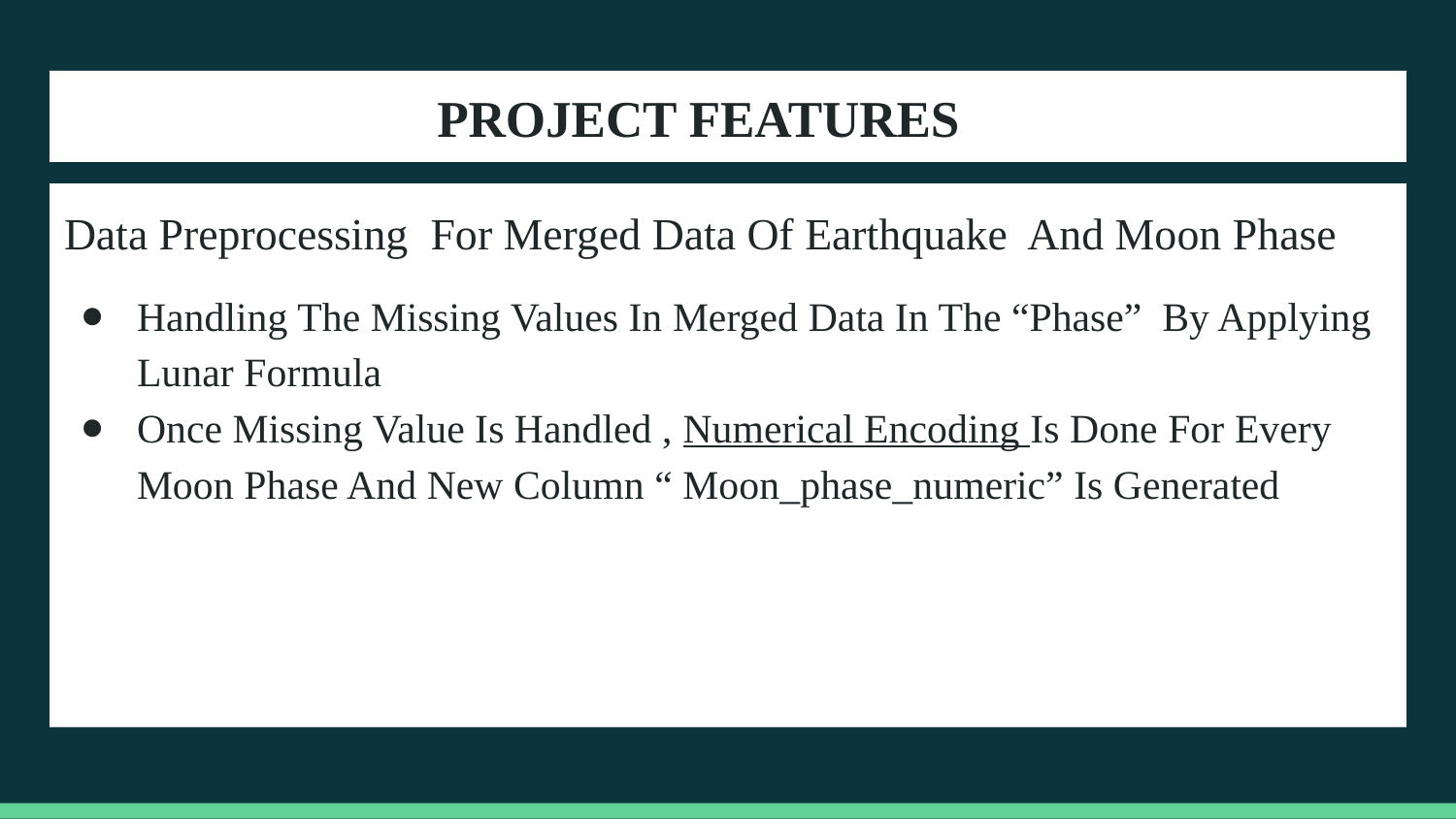

# PROJECT FEATURES
Data Preprocessing  For Merged Data Of Earthquake  And Moon Phase
Handling The Missing Values In Merged Data In The “Phase”  By Applying Lunar Formula
Once Missing Value Is Handled , Numerical Encoding Is Done For Every Moon Phase And New Column “ Moon_phase_numeric” Is Generated